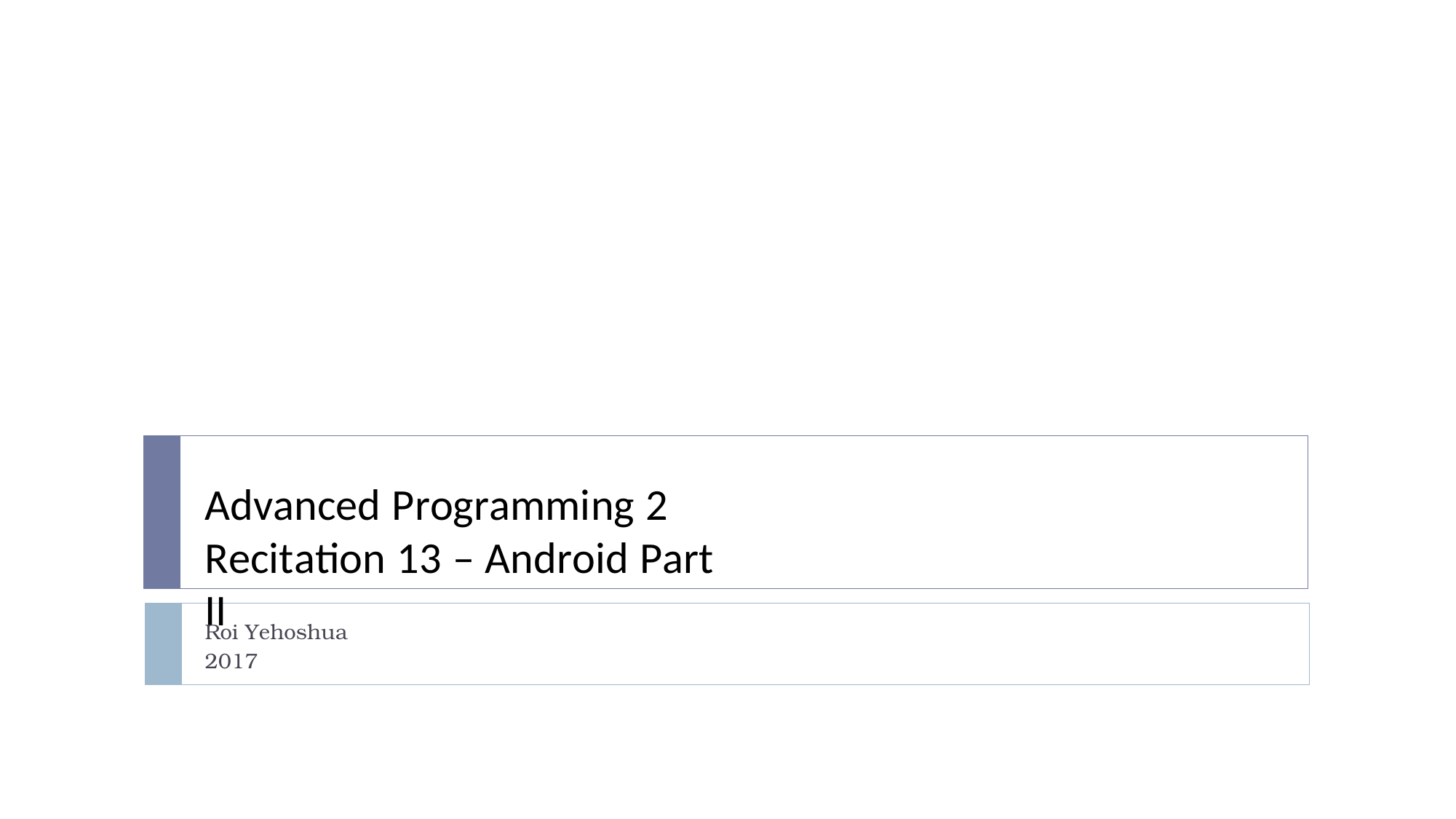

Advanced Programming 2 Recitation 13 – Android Part II
Roi Yehoshua 2017